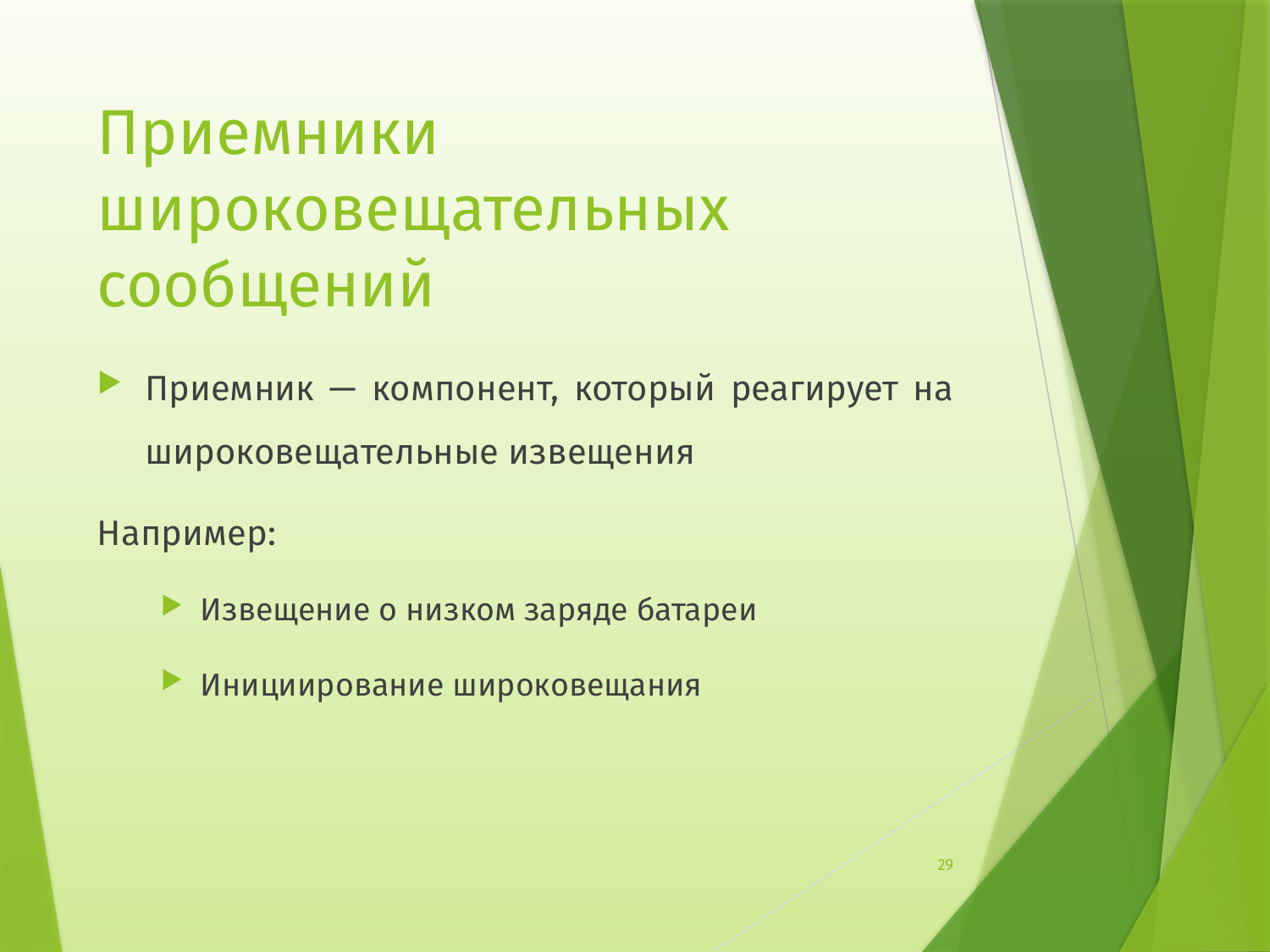

# Приемники широковещательных сообщений
Приемник — компонент, который реагирует на широковещательные извещения
Например:
Извещение о низком заряде батареи
Инициирование широковещания
29